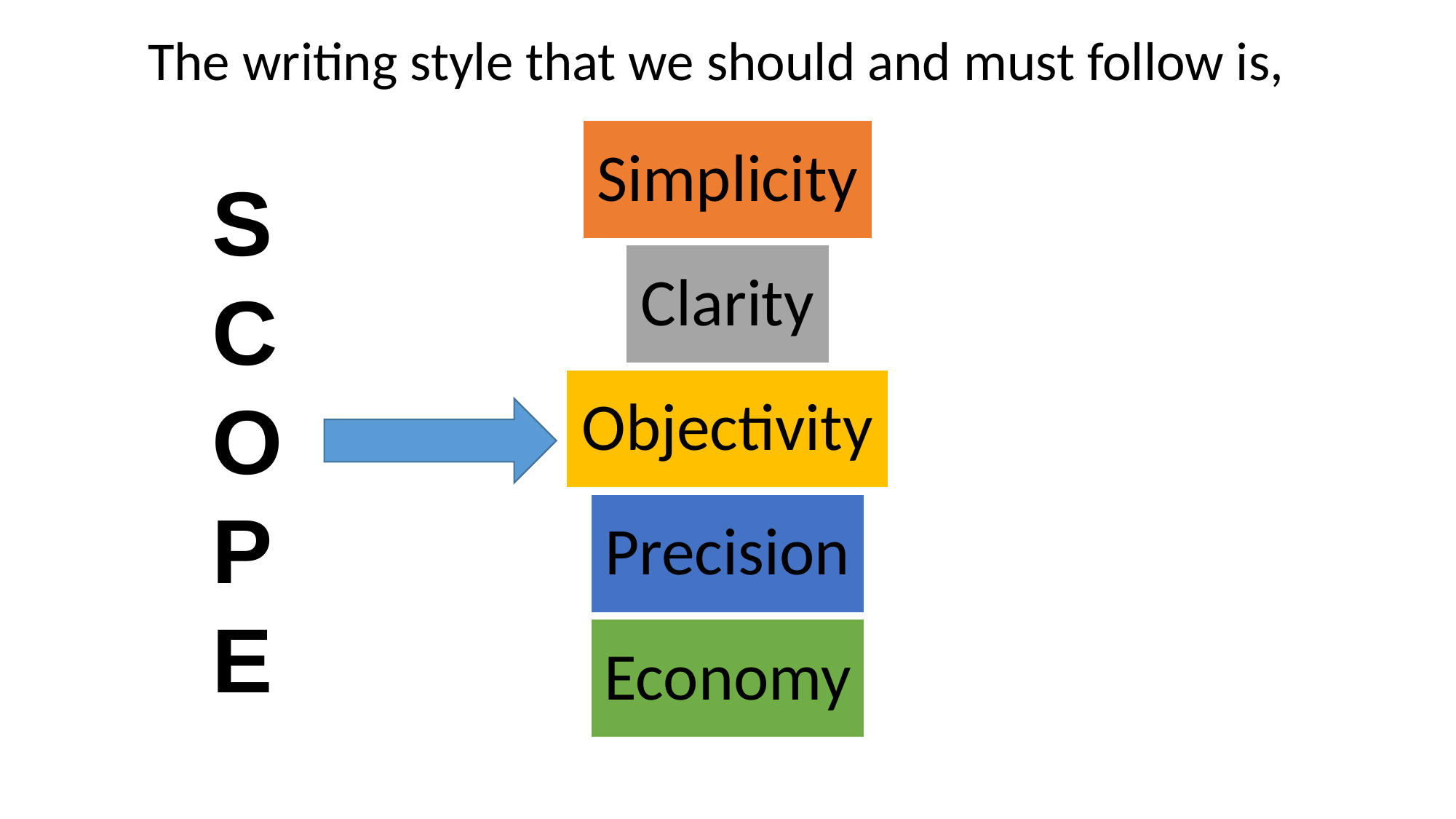

# The writing style that we should and must follow is,
Simplicity
Clarity
Objectivity
Precision
Economy
SCOP
E